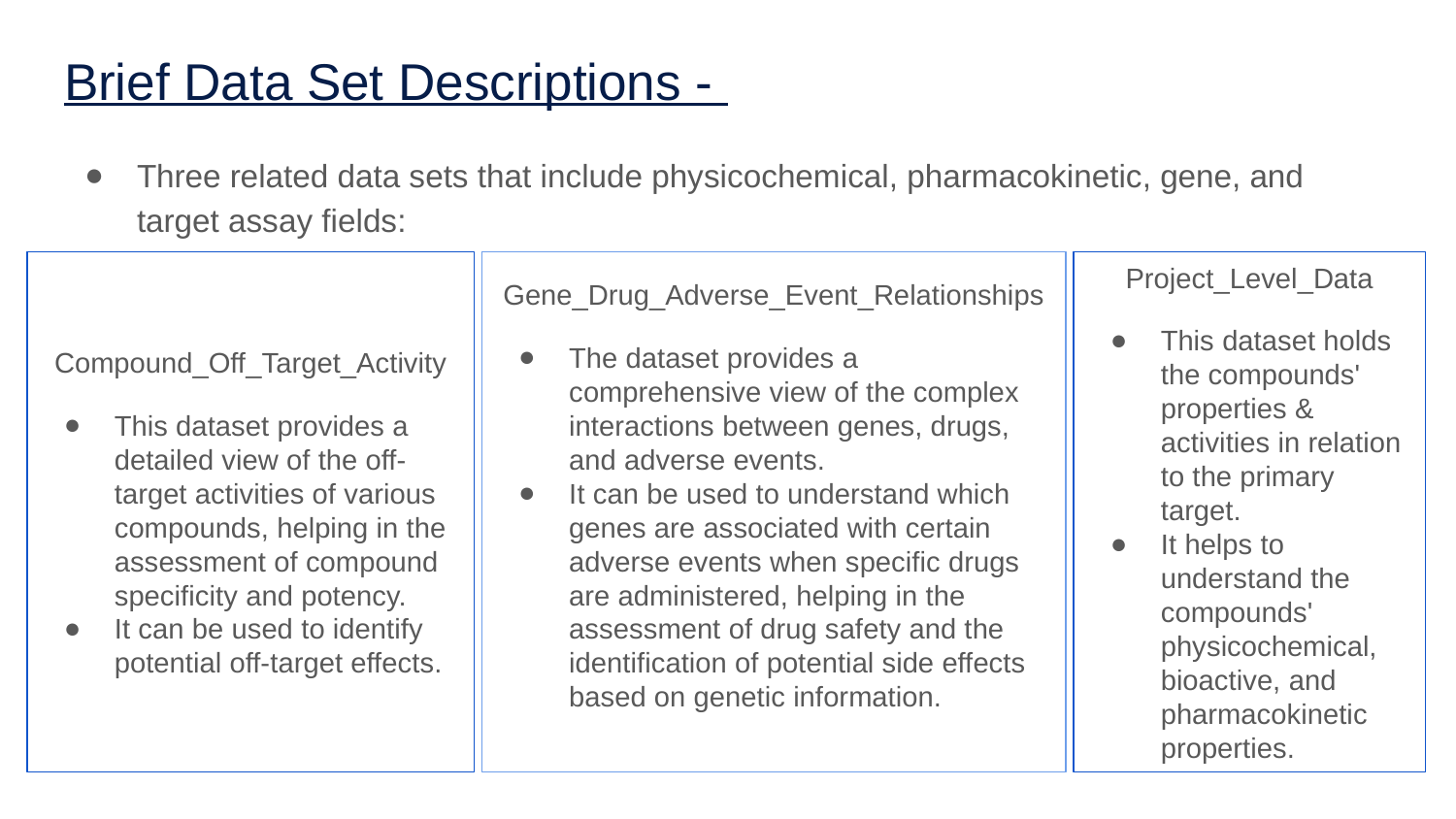

# Brief Data Set Descriptions -
Three related data sets that include physicochemical, pharmacokinetic, gene, and target assay fields:
Project_Level_Data

This dataset holds the compounds' properties & activities in relation to the primary target.
It helps to understand the compounds' physicochemical, bioactive, and pharmacokinetic properties.
Compound_Off_Target_Activity

This dataset provides a detailed view of the off-target activities of various compounds, helping in the assessment of compound specificity and potency.
It can be used to identify potential off-target effects.
Gene_Drug_Adverse_Event_Relationships

The dataset provides a comprehensive view of the complex interactions between genes, drugs, and adverse events.
It can be used to understand which genes are associated with certain adverse events when specific drugs are administered, helping in the assessment of drug safety and the identification of potential side effects based on genetic information.